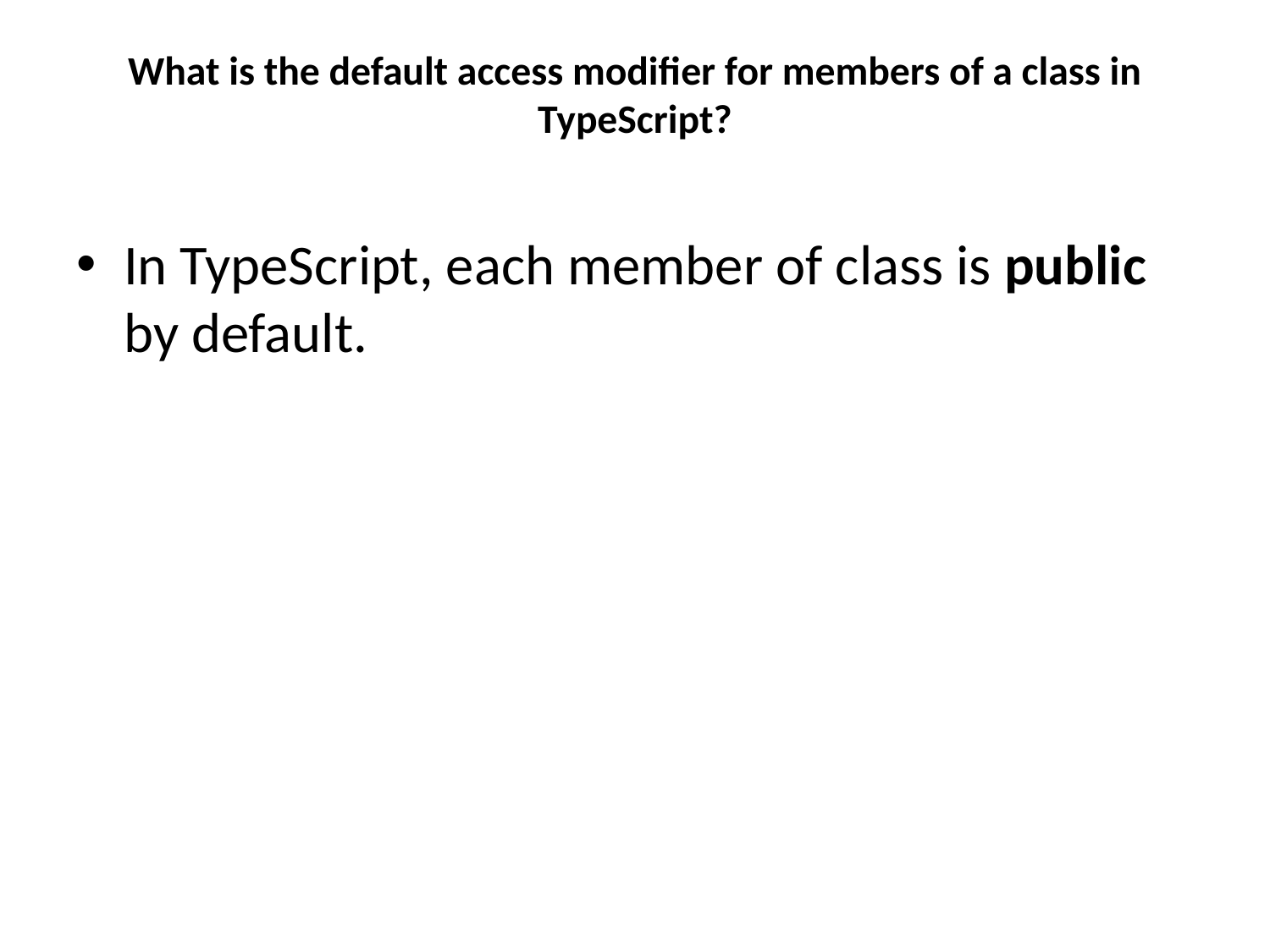

# What is the default access modifier for members of a class in TypeScript?
In TypeScript, each member of class is public by default.